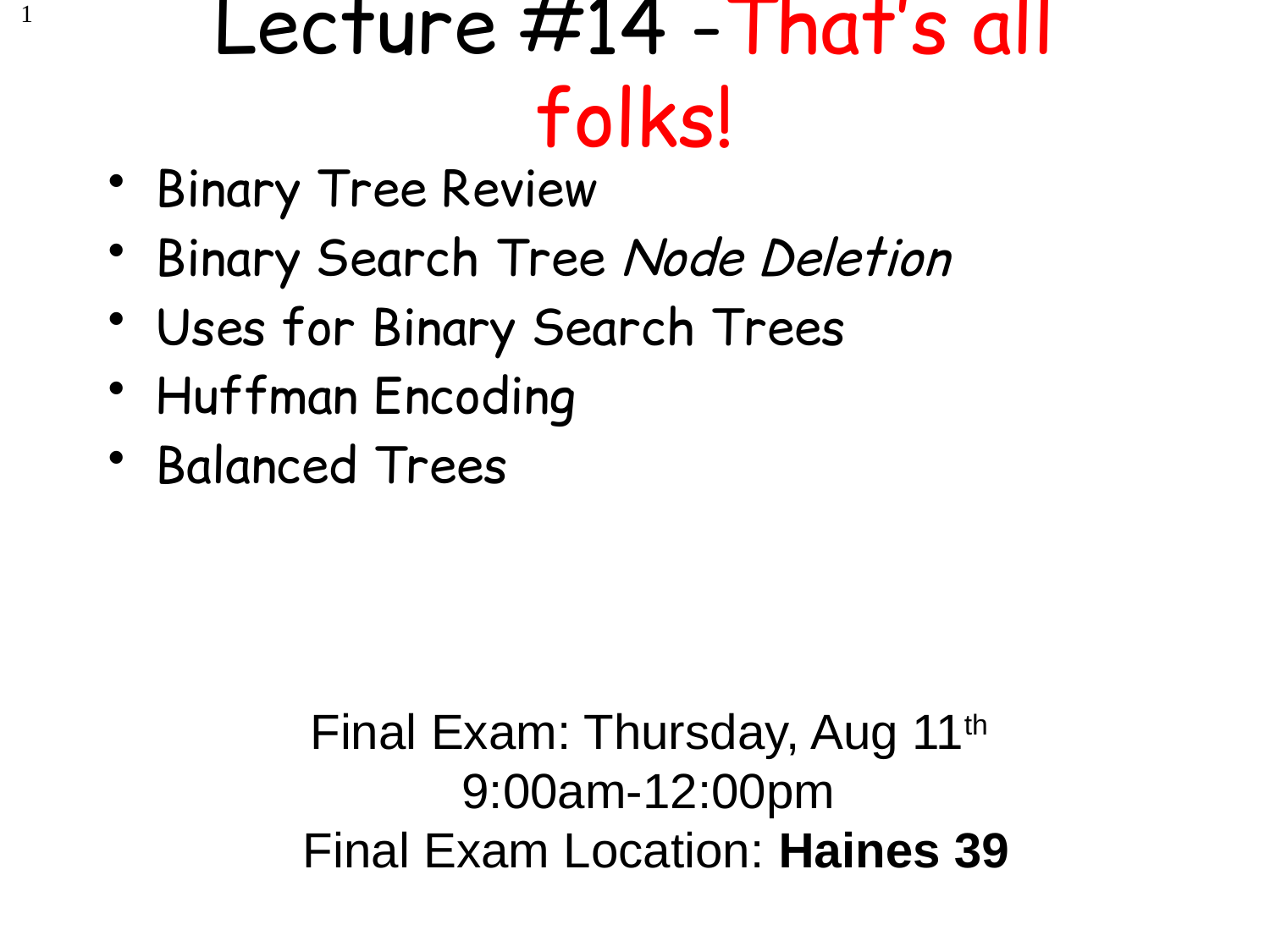

# Lecture #14 -That’s all folks!
1
Binary Tree Review
Binary Search Tree Node Deletion
Uses for Binary Search Trees
Huffman Encoding
Balanced Trees

Final Exam: Thursday, Aug 11th
9:00am-12:00pm
Final Exam Location: Haines 39